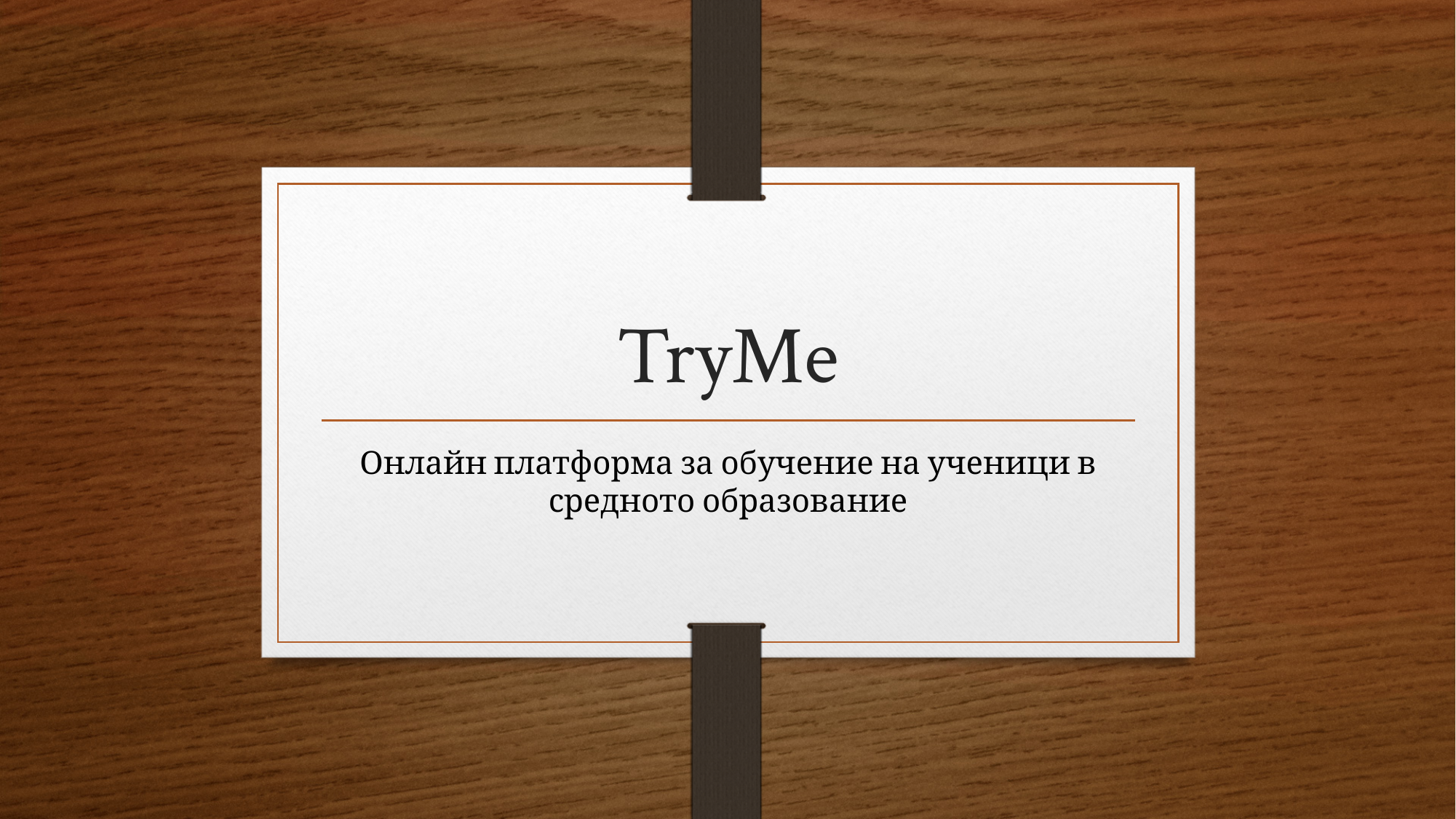

# TryMe
Онлайн платформа за обучение на ученици в средното образование